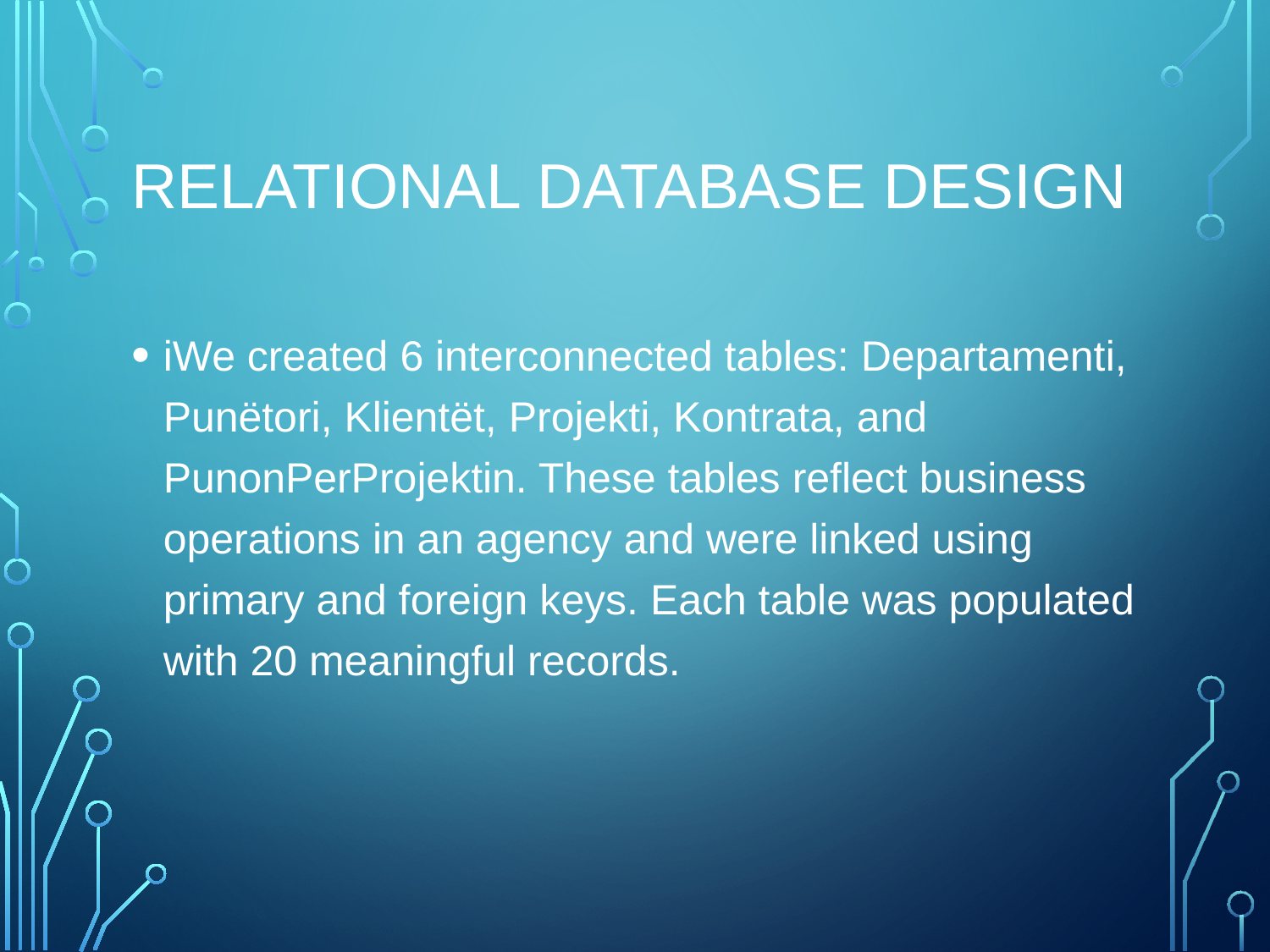

# Relational Database Design
iWe created 6 interconnected tables: Departamenti, Punëtori, Klientët, Projekti, Kontrata, and PunonPerProjektin. These tables reflect business operations in an agency and were linked using primary and foreign keys. Each table was populated with 20 meaningful records.